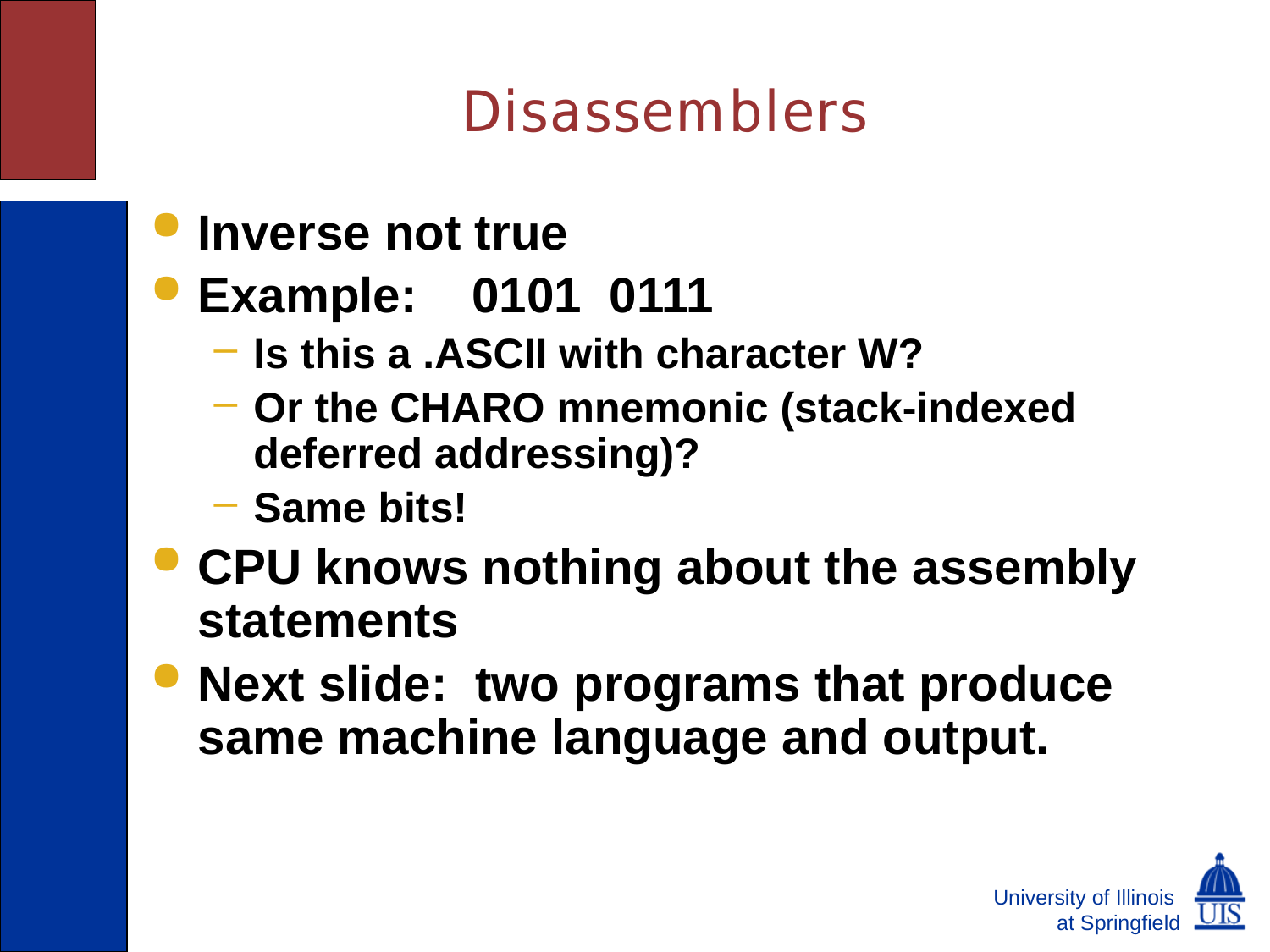

Disassemblers
Inverse not true
Example:    0101  0111
Is this a .ASCII with character W?
Or the CHARO mnemonic (stack-indexed deferred addressing)?
Same bits!
CPU knows nothing about the assembly statements
Next slide:  two programs that produce same machine language and output.